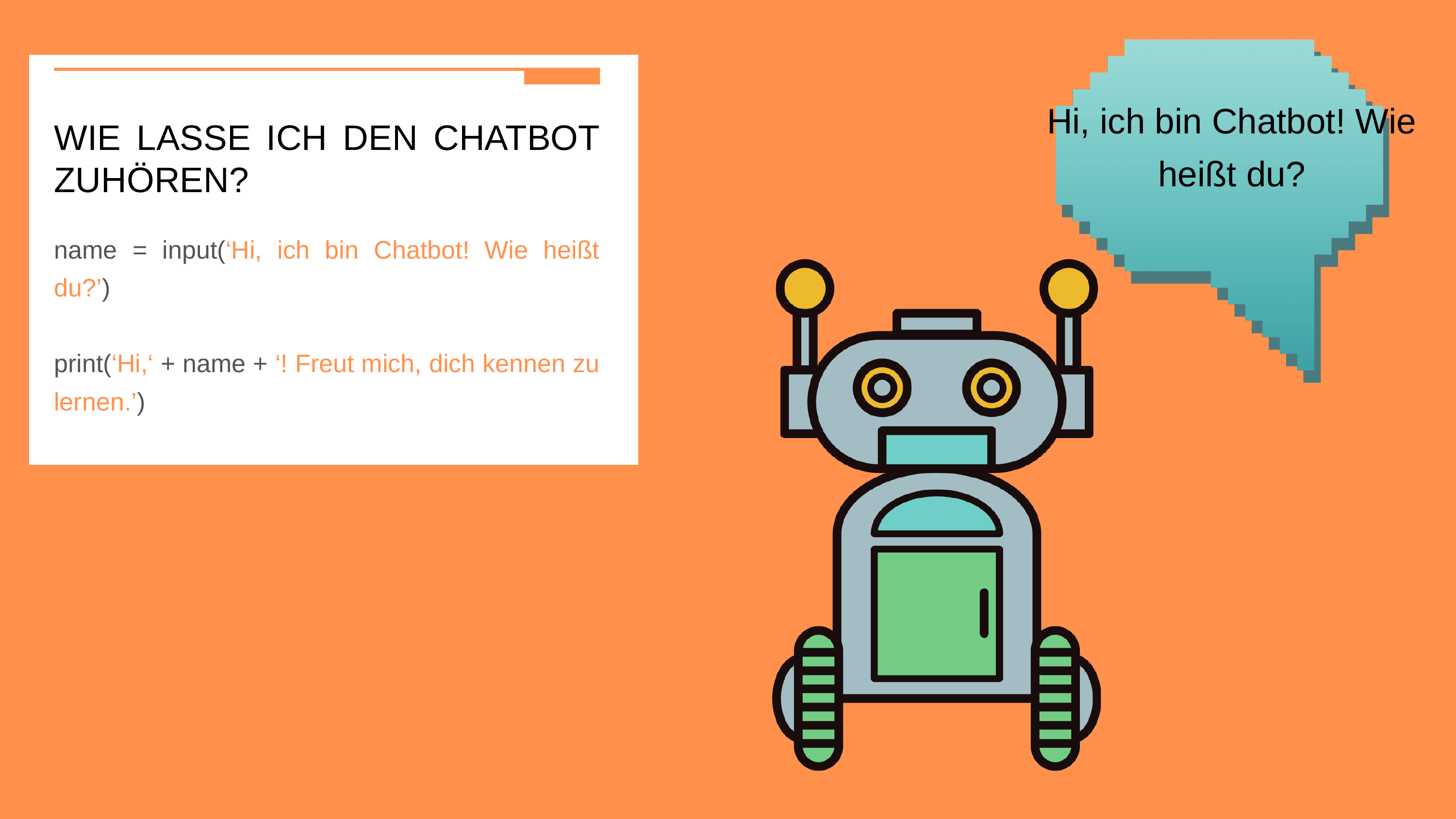

WIE LASSE ICH DEN CHATBOT ZUHÖREN?
name = input(‘Hi, ich bin Chatbot! Wie heißt du?’)

print(‘Hi,‘ + name + ‘! Freut mich, dich kennen zu lernen.’)

Hi, ich bin Chatbot! Wie heißt du?